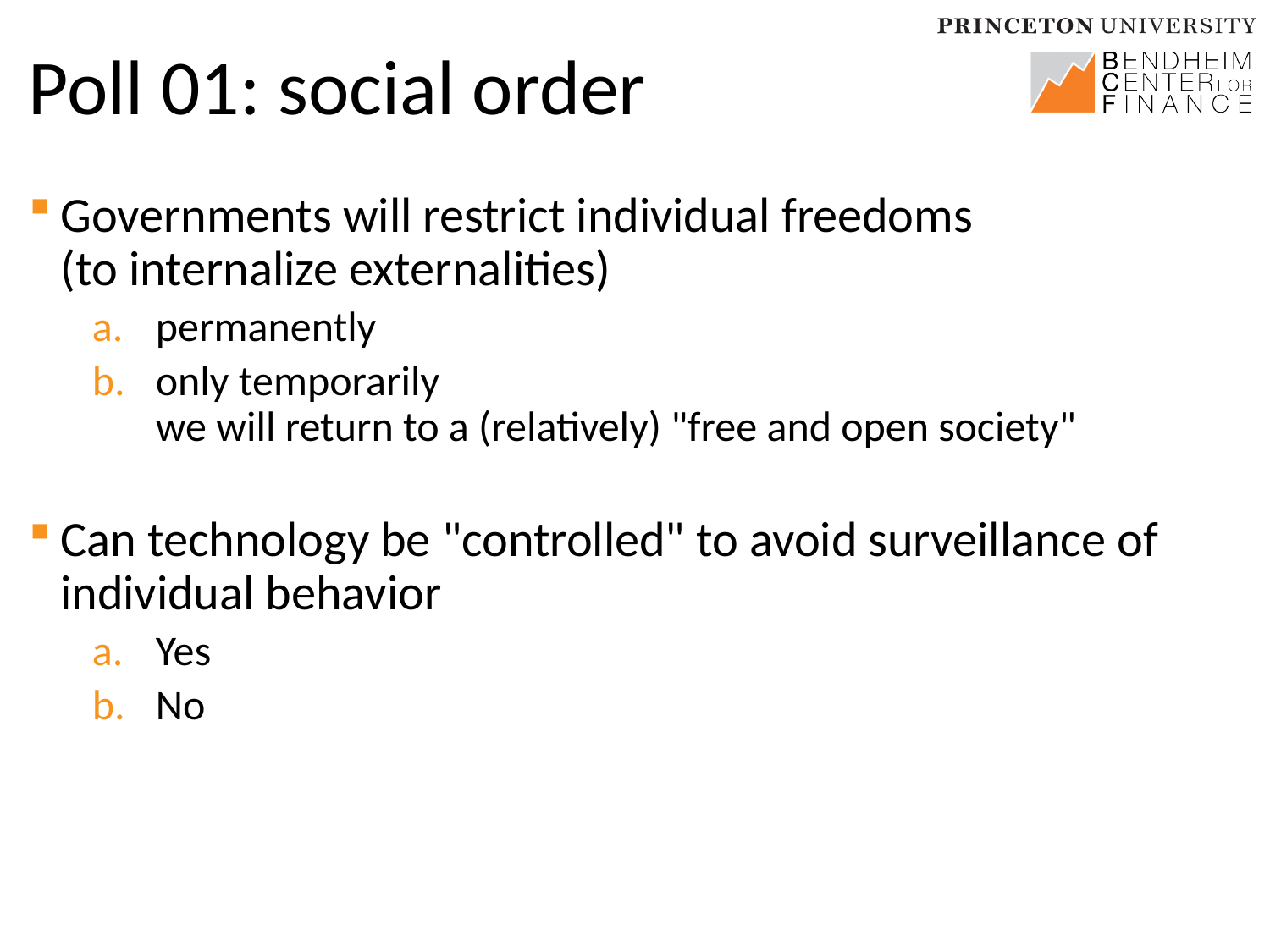

# Poll 01: social order
Governments will restrict individual freedoms
(to internalize externalities)
permanently
only temporarily
we will return to a (relatively) "free and open society"
Can technology be "controlled" to avoid surveillance of individual behavior
Yes
No